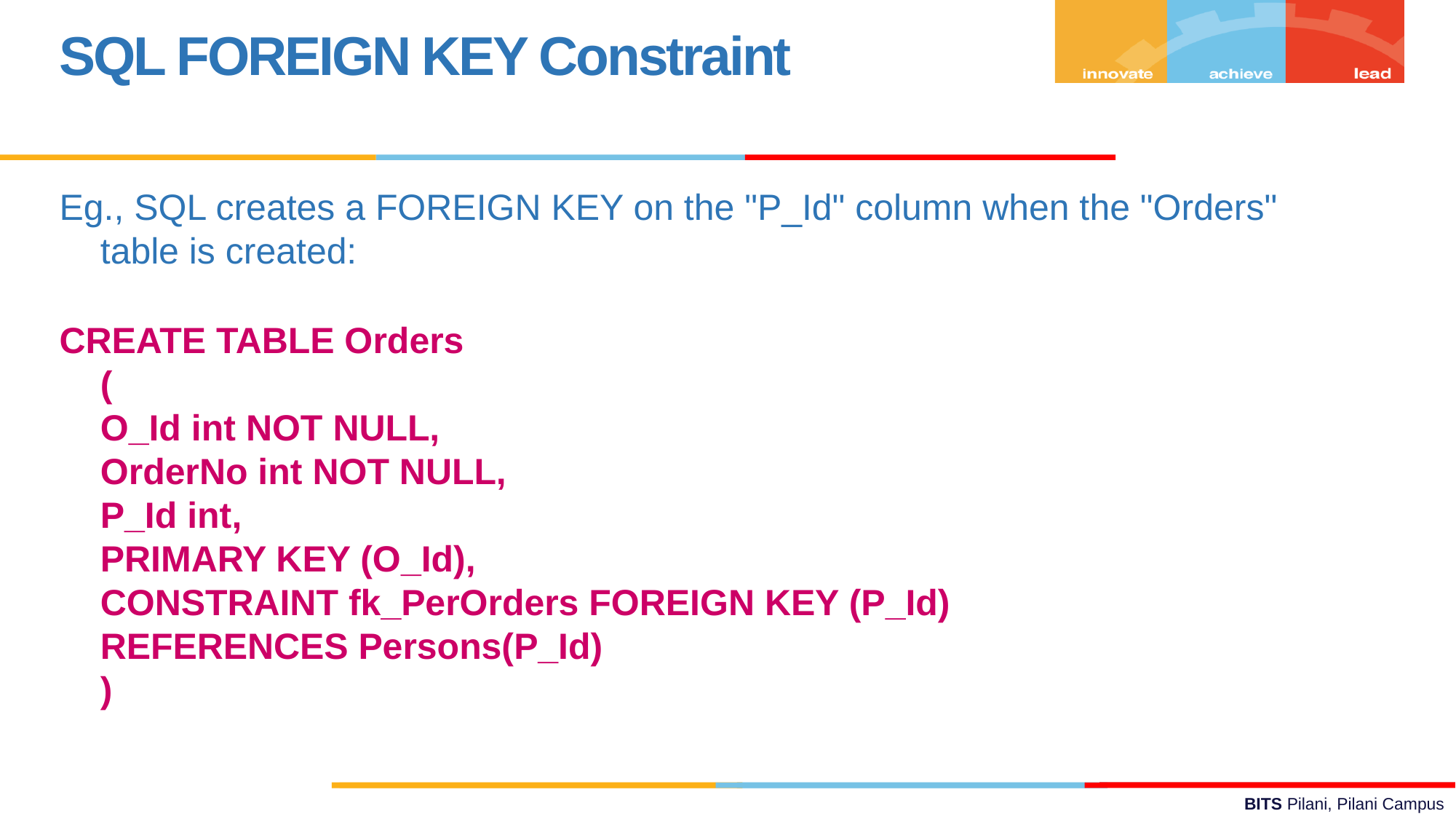

SQL FOREIGN KEY Constraint

Eg., SQL creates a FOREIGN KEY on the "P_Id" column when the "Orders" table is created:

CREATE TABLE Orders
(
O_Id int NOT NULL,
OrderNo int NOT NULL,
P_Id int,
PRIMARY KEY (O_Id),
CONSTRAINT fk_PerOrders FOREIGN KEY (P_Id)
REFERENCES Persons(P_Id)
)